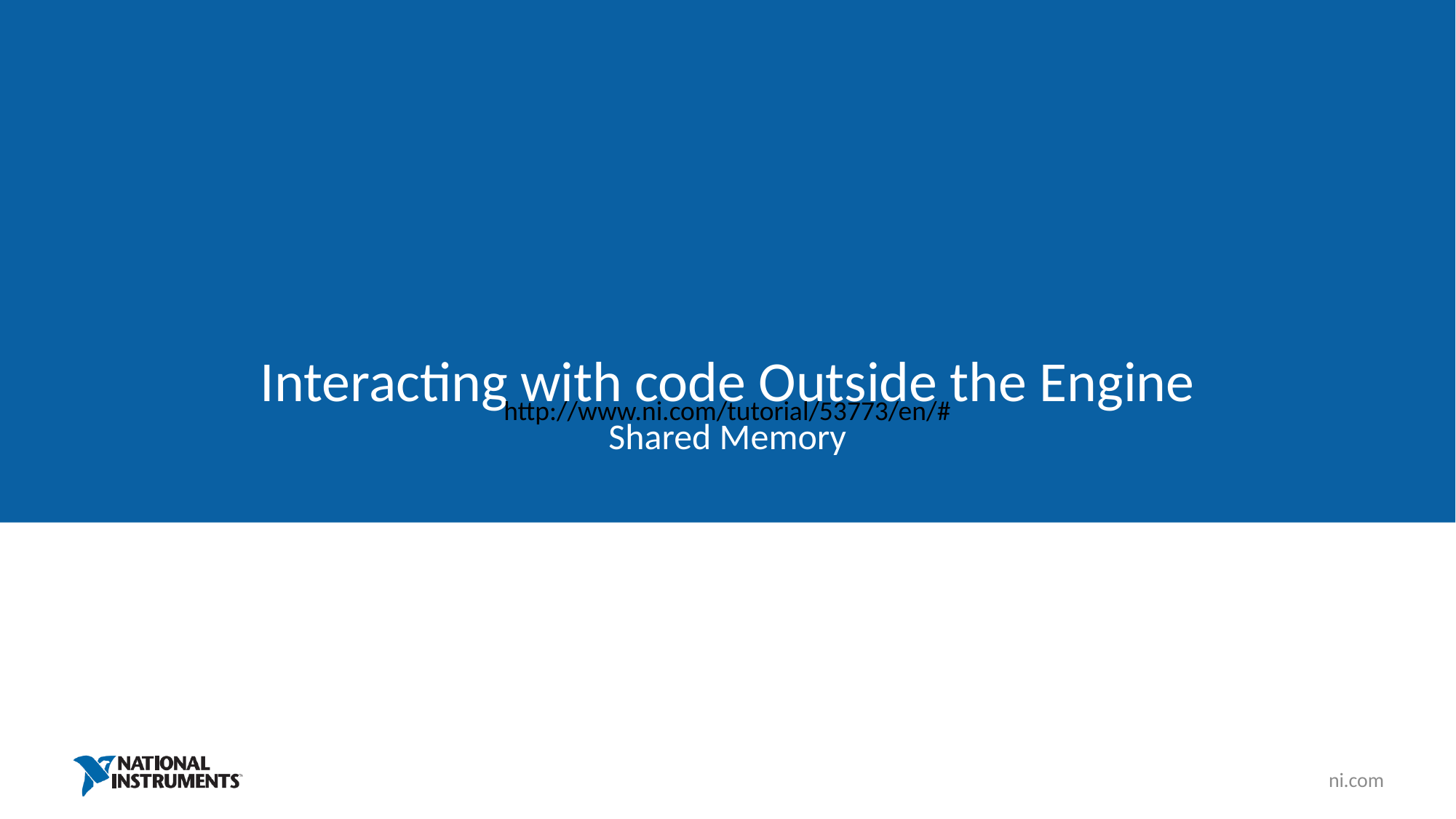

# Interacting with code Outside the Engine
http://www.ni.com/tutorial/53773/en/#
Shared Memory